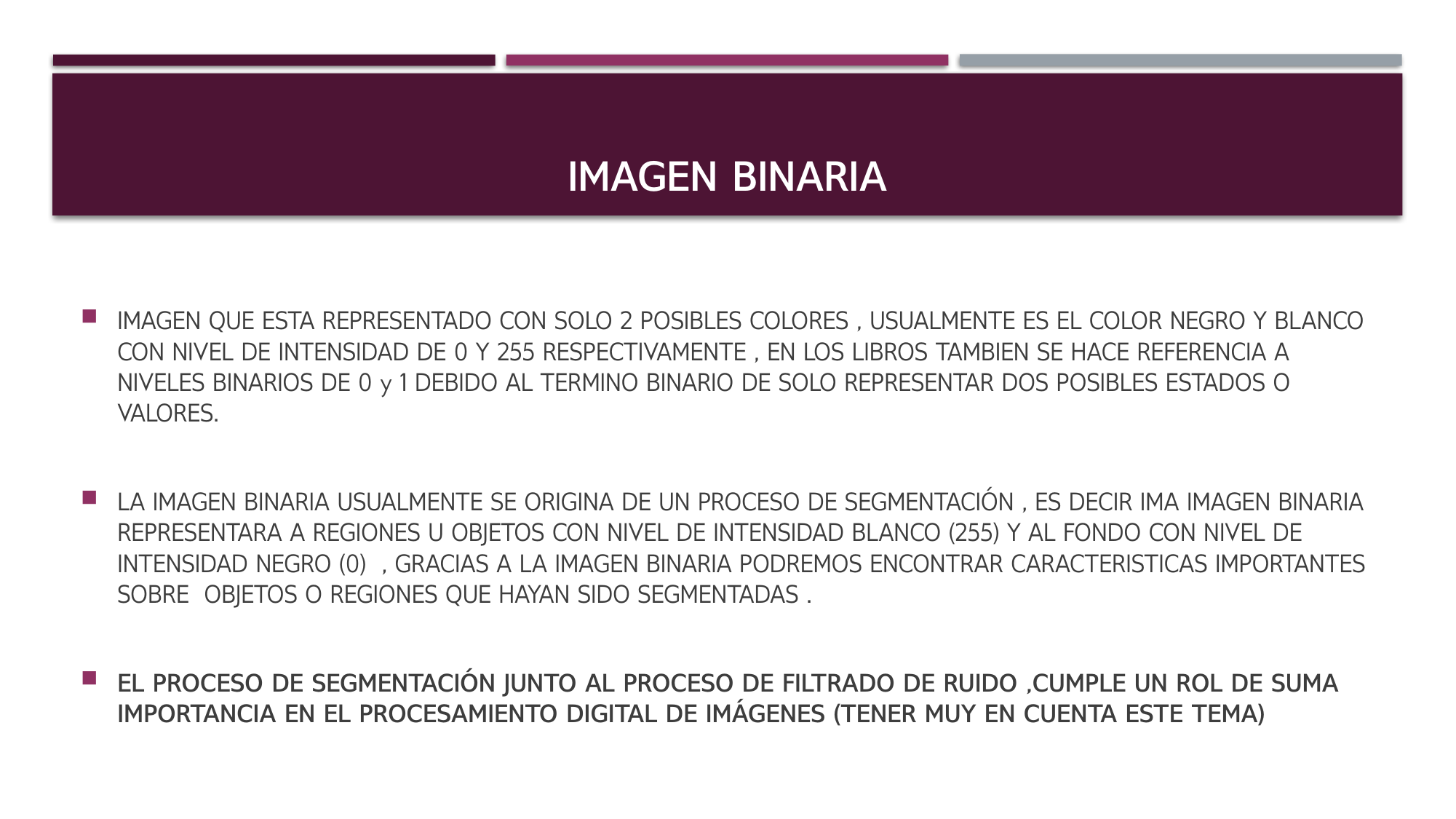

# IMAGEN BINARIA
IMAGEN QUE ESTA REPRESENTADO CON SOLO 2 POSIBLES COLORES , USUALMENTE ES EL COLOR NEGRO Y BLANCO CON NIVEL DE INTENSIDAD DE 0 Y 255 RESPECTIVAMENTE , EN LOS LIBROS TAMBIEN SE HACE REFERENCIA A NIVELES BINARIOS DE 0 y 1 DEBIDO AL TERMINO BINARIO DE SOLO REPRESENTAR DOS POSIBLES ESTADOS O VALORES.

LA IMAGEN BINARIA USUALMENTE SE ORIGINA DE UN PROCESO DE SEGMENTACIÓN , ES DECIR IMA IMAGEN BINARIA REPRESENTARA A REGIONES U OBJETOS CON NIVEL DE INTENSIDAD BLANCO (255) Y AL FONDO CON NIVEL DE INTENSIDAD NEGRO (0)  , GRACIAS A LA IMAGEN BINARIA PODREMOS ENCONTRAR CARACTERISTICAS IMPORTANTES SOBRE  OBJETOS O REGIONES QUE HAYAN SIDO SEGMENTADAS .

EL PROCESO DE SEGMENTACIÓN JUNTO AL PROCESO DE FILTRADO DE RUIDO ,CUMPLE UN ROL DE SUMA IMPORTANCIA EN EL PROCESAMIENTO DIGITAL DE IMÁGENES (TENER MUY EN CUENTA ESTE TEMA)